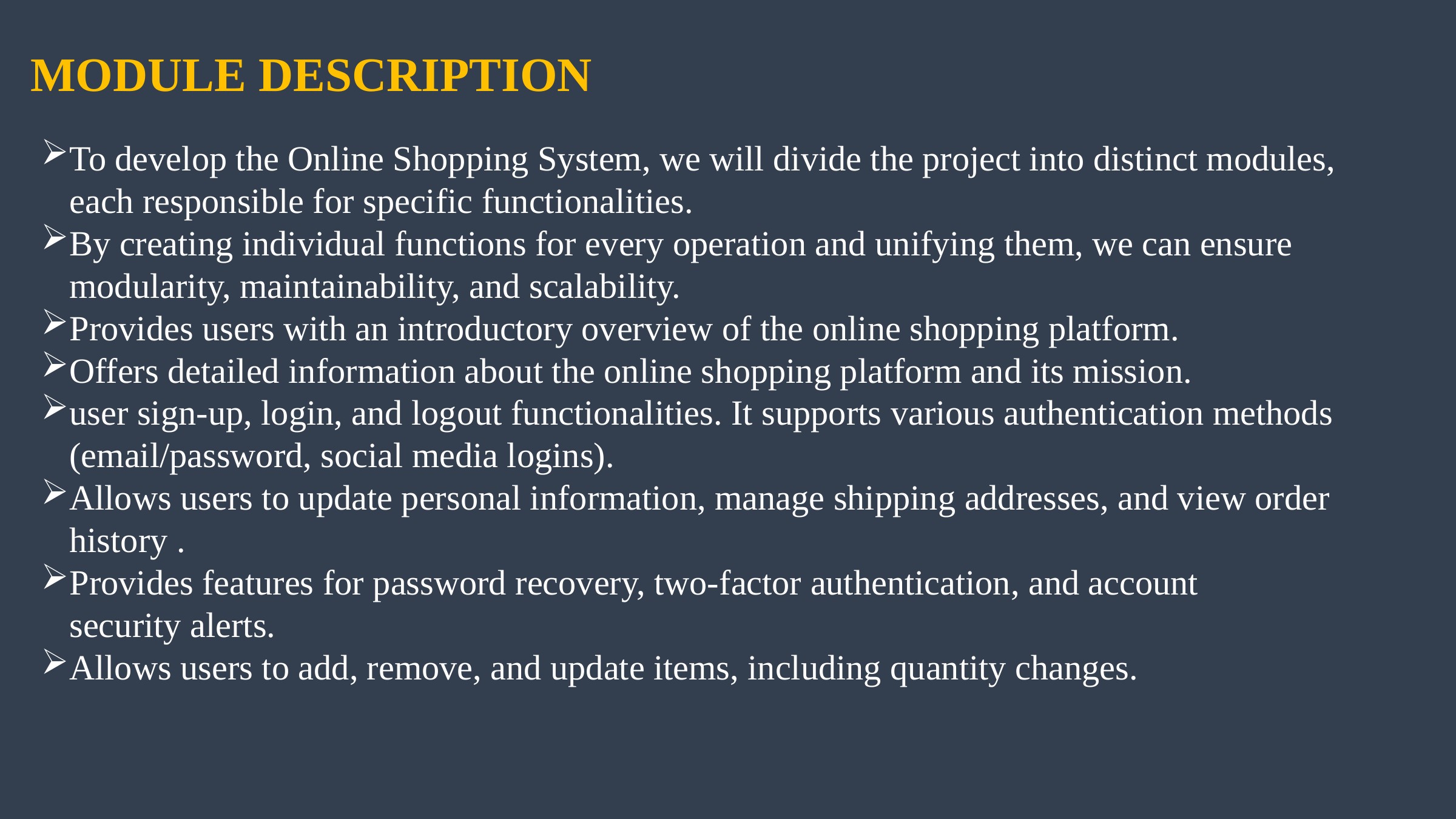

MODULE DESCRIPTION
To develop the Online Shopping System, we will divide the project into distinct modules, each responsible for specific functionalities.
By creating individual functions for every operation and unifying them, we can ensure modularity, maintainability, and scalability.
Provides users with an introductory overview of the online shopping platform.
Offers detailed information about the online shopping platform and its mission.
user sign-up, login, and logout functionalities. It supports various authentication methods (email/password, social media logins).
Allows users to update personal information, manage shipping addresses, and view order history .
Provides features for password recovery, two-factor authentication, and account security alerts.
Allows users to add, remove, and update items, including quantity changes.